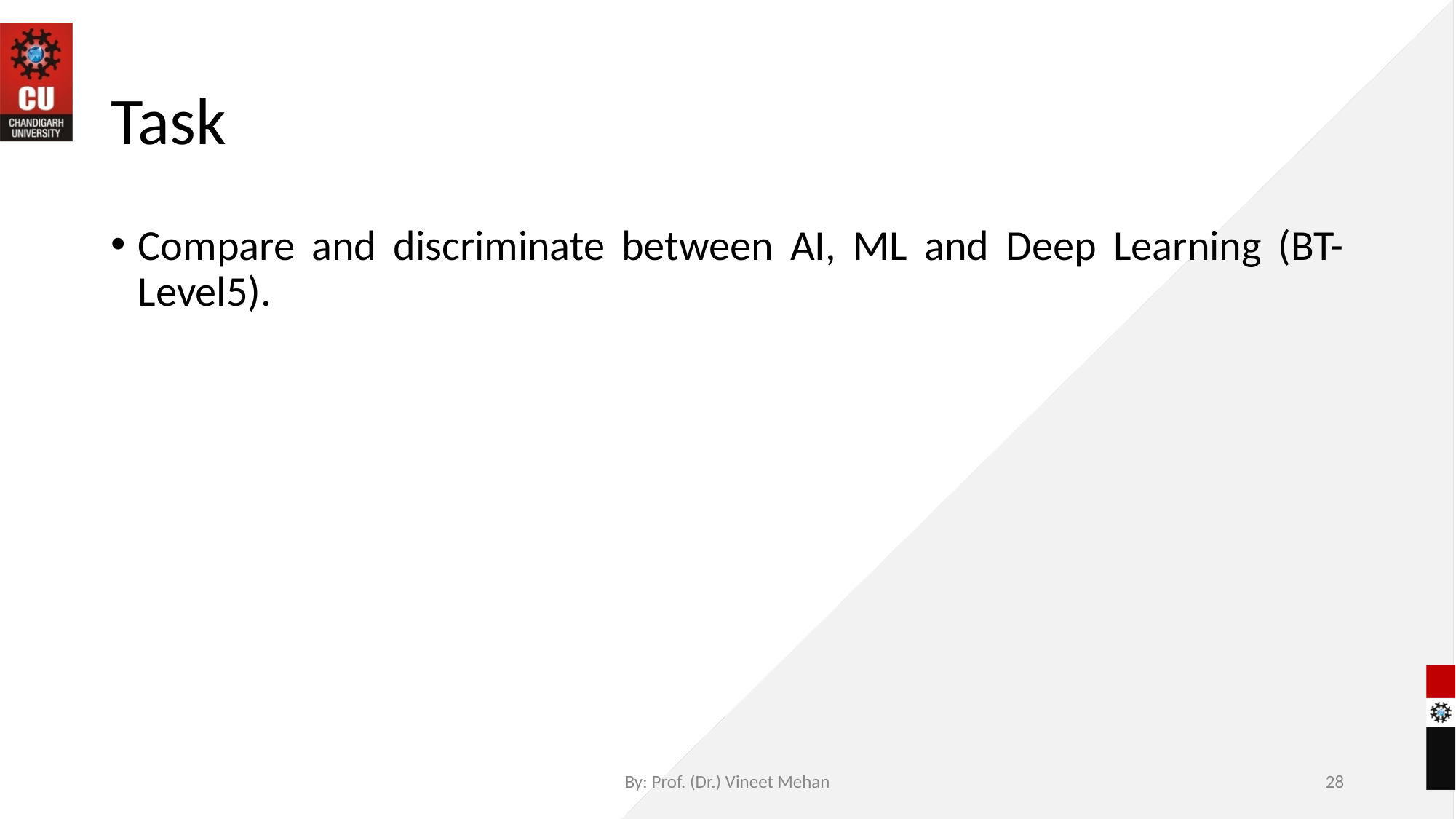

# Task
Compare and discriminate between AI, ML and Deep Learning (BT-Level5).
By: Prof. (Dr.) Vineet Mehan
28